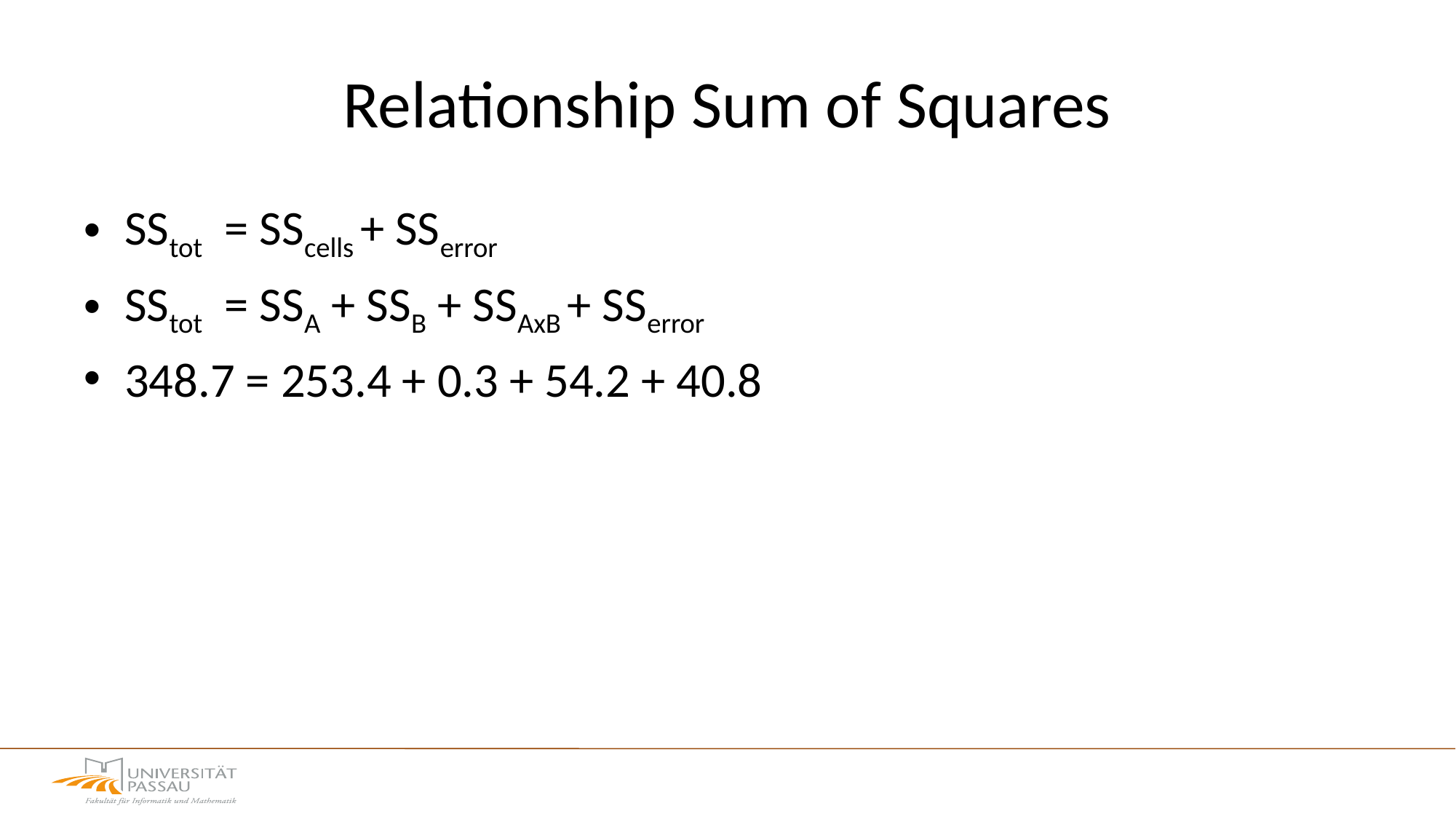

# Relationship Sum of Squares
SStot  = SScells + SSerror
SStot  = SSA + SSB + SSAxB + SSerror
348.7 = 253.4 + 0.3 + 54.2 + 40.8